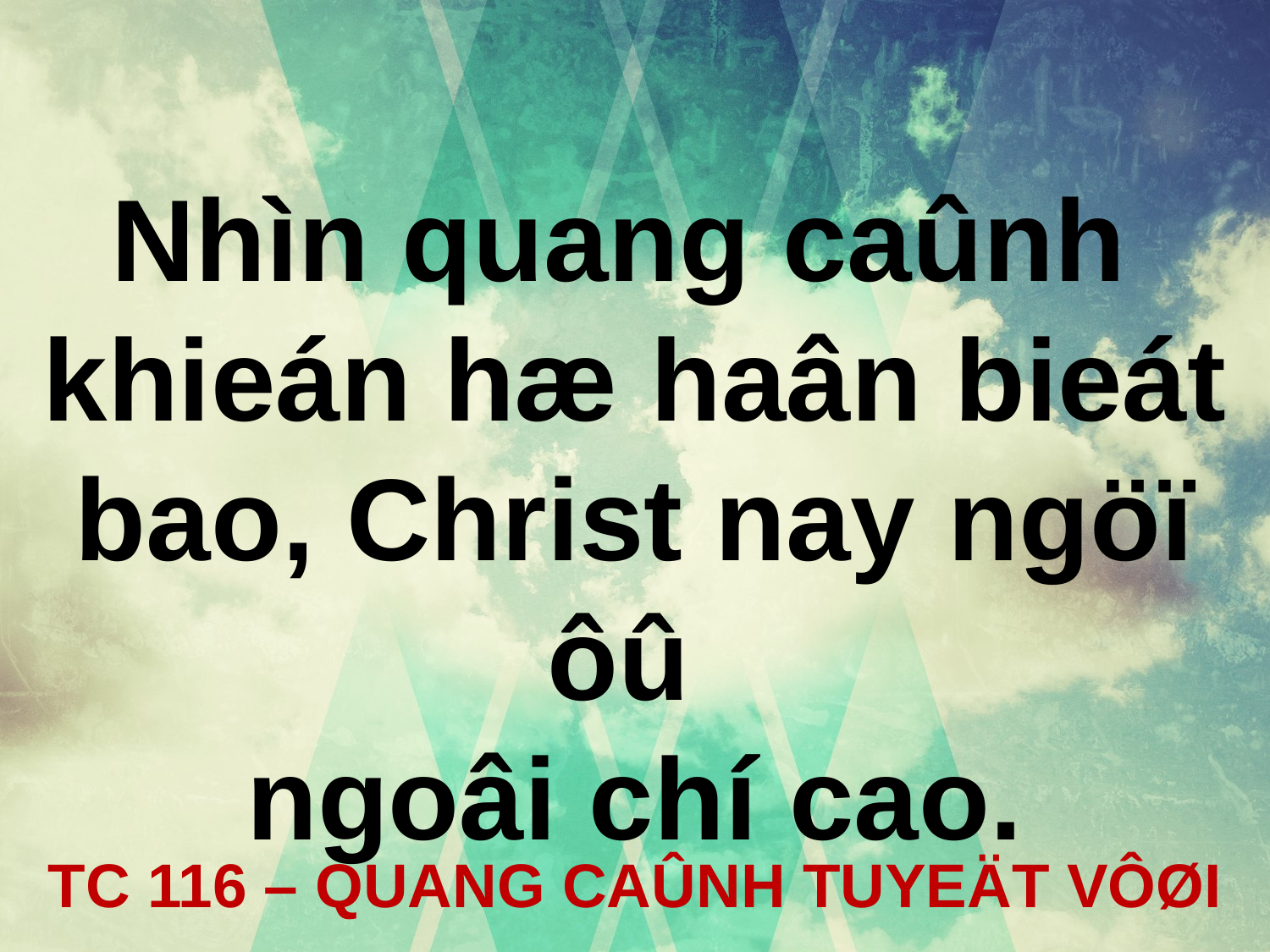

Nhìn quang caûnh
khieán hæ haân bieát bao, Christ nay ngöï ôû
ngoâi chí cao.
TC 116 – QUANG CAÛNH TUYEÄT VÔØI